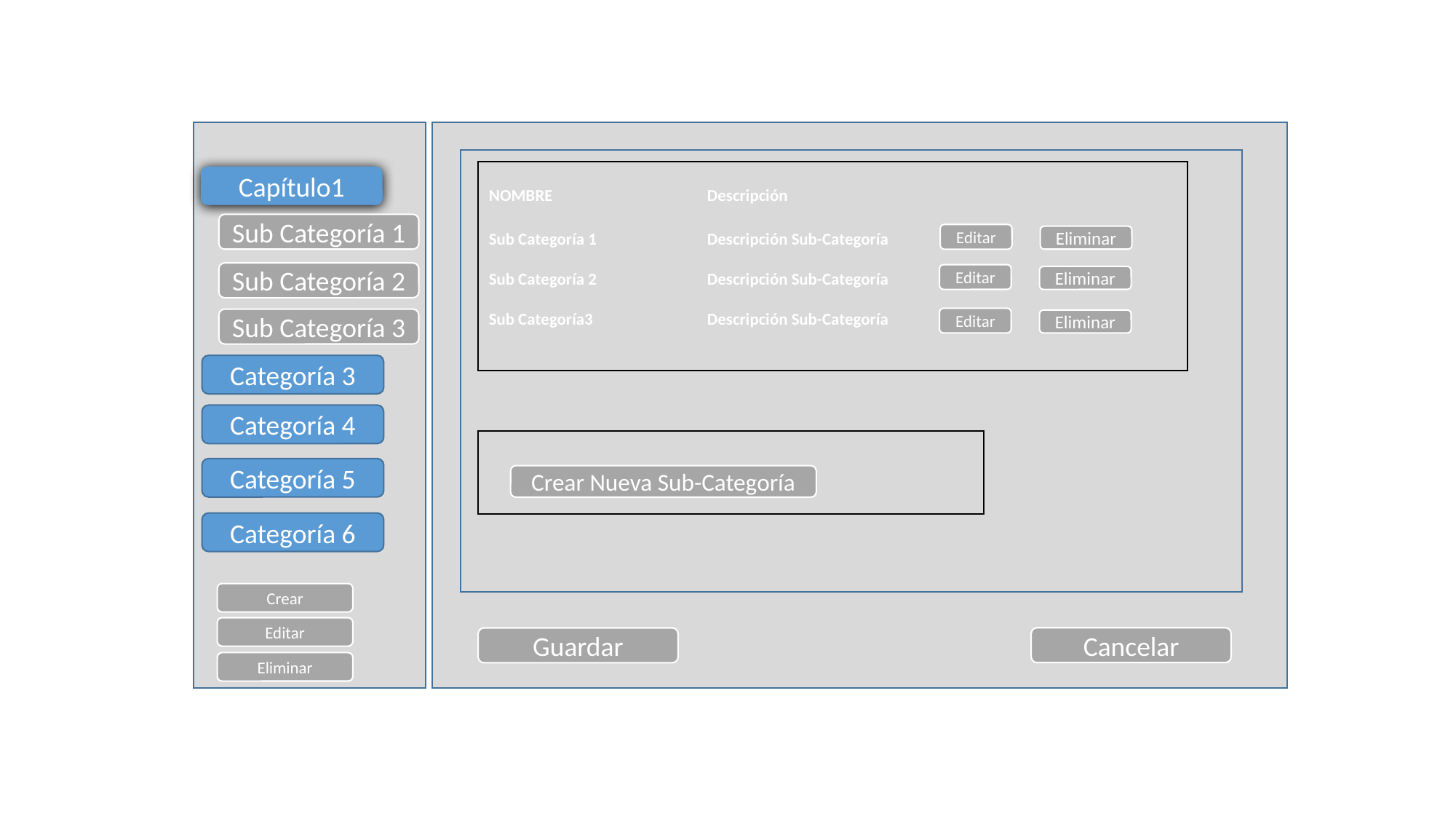

Capítulo1
NOMBRE		Descripción
Sub Categoría 1
Sub Categoría 1		Descripción Sub-Categoría

Sub Categoría 2		Descripción Sub-Categoría

Sub Categoría3		Descripción Sub-Categoría

Editar
Eliminar
Sub Categoría 2
Editar
Eliminar
Editar
Sub Categoría 3
Eliminar
Categoría 3
Categoría 4

Categoría 5
Crear Nueva Sub-Categoría
Categoría 6
Crear
Editar
Cancelar
Guardar
Eliminar